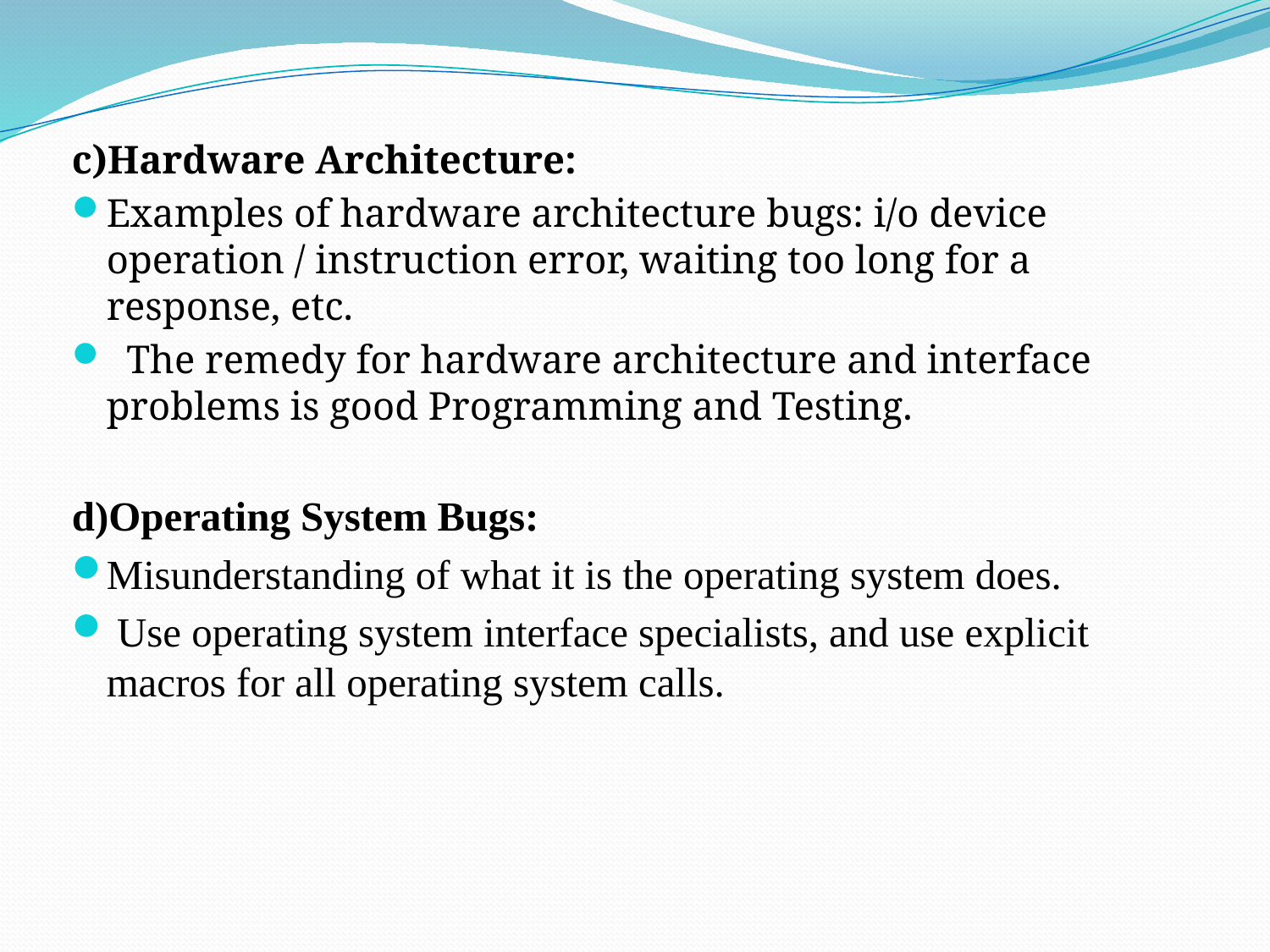

c)Hardware Architecture:
Examples of hardware architecture bugs: i/o device operation / instruction error, waiting too long for a response, etc.
  The remedy for hardware architecture and interface problems is good Programming and Testing.

d)Operating System Bugs:
Misunderstanding of what it is the operating system does.
 Use operating system interface specialists, and use explicit macros for all operating system calls.